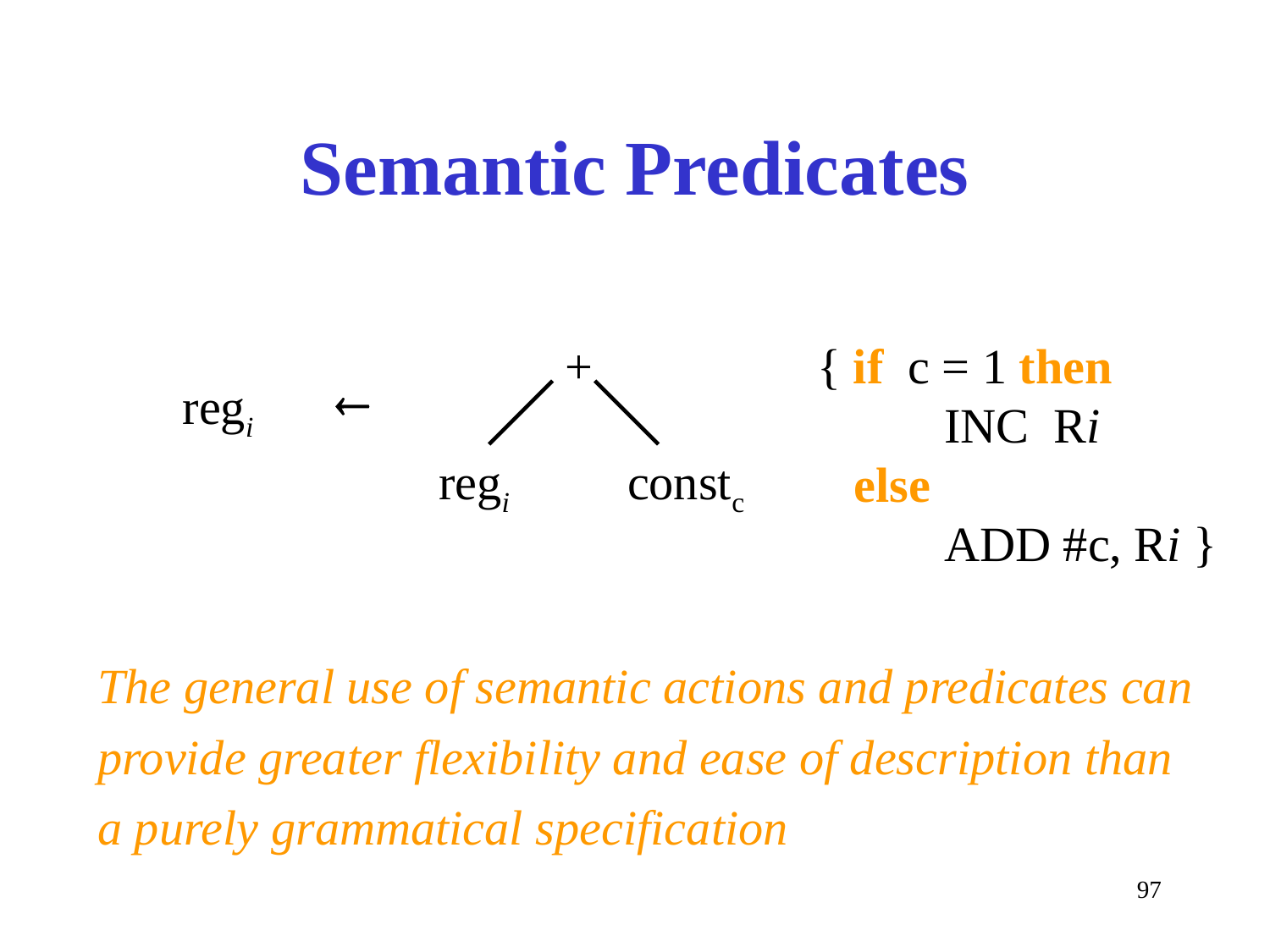

# Semantic Predicates
+
{ if  c = 1 then
	INC  Ri
   else
	ADD #c, Ri }
regi
←

regi
constc
The general use of semantic actions and predicates can
provide greater flexibility and ease of description than
a purely grammatical specification
97